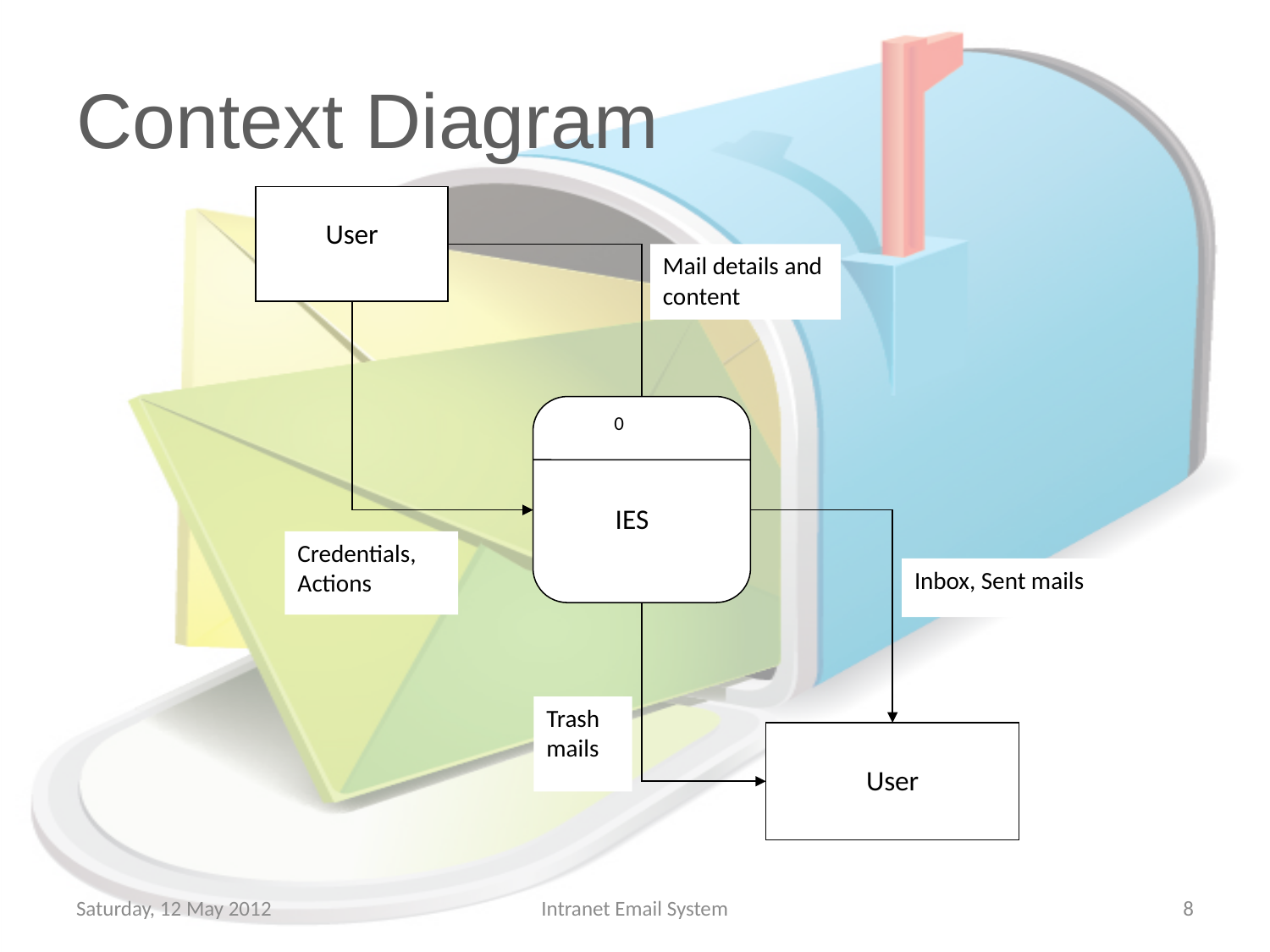

# Context Diagram

User

Mail details and content

       0

        IES

Credentials, Actions
Inbox, Sent mails

Trash mails

User
Saturday, 12 May 2012
Intranet Email System
8